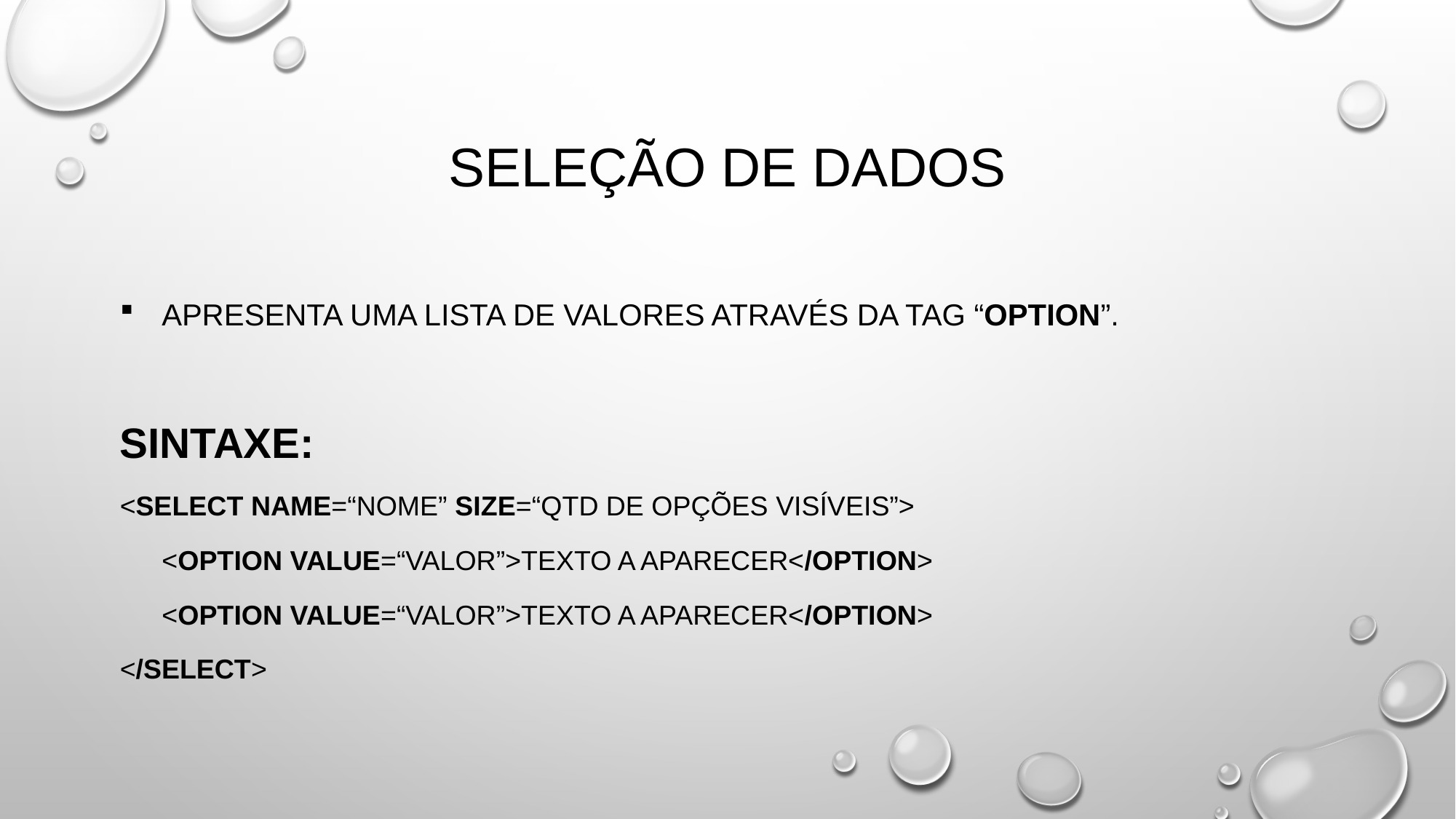

Seleção de dados
Apresenta uma lista de valores através da tag “OPTION”.

Sintaxe:
<SELECT NAME=“NOME” SIZE=“QTD DE OPÇÕES VISÍVEIS”>
	<OPTION VALUE=“VALOR”>TEXTO A APARECER</OPTION>
	<OPTION VALUE=“VALOR”>TEXTO A APARECER</OPTION>
</SELECT>